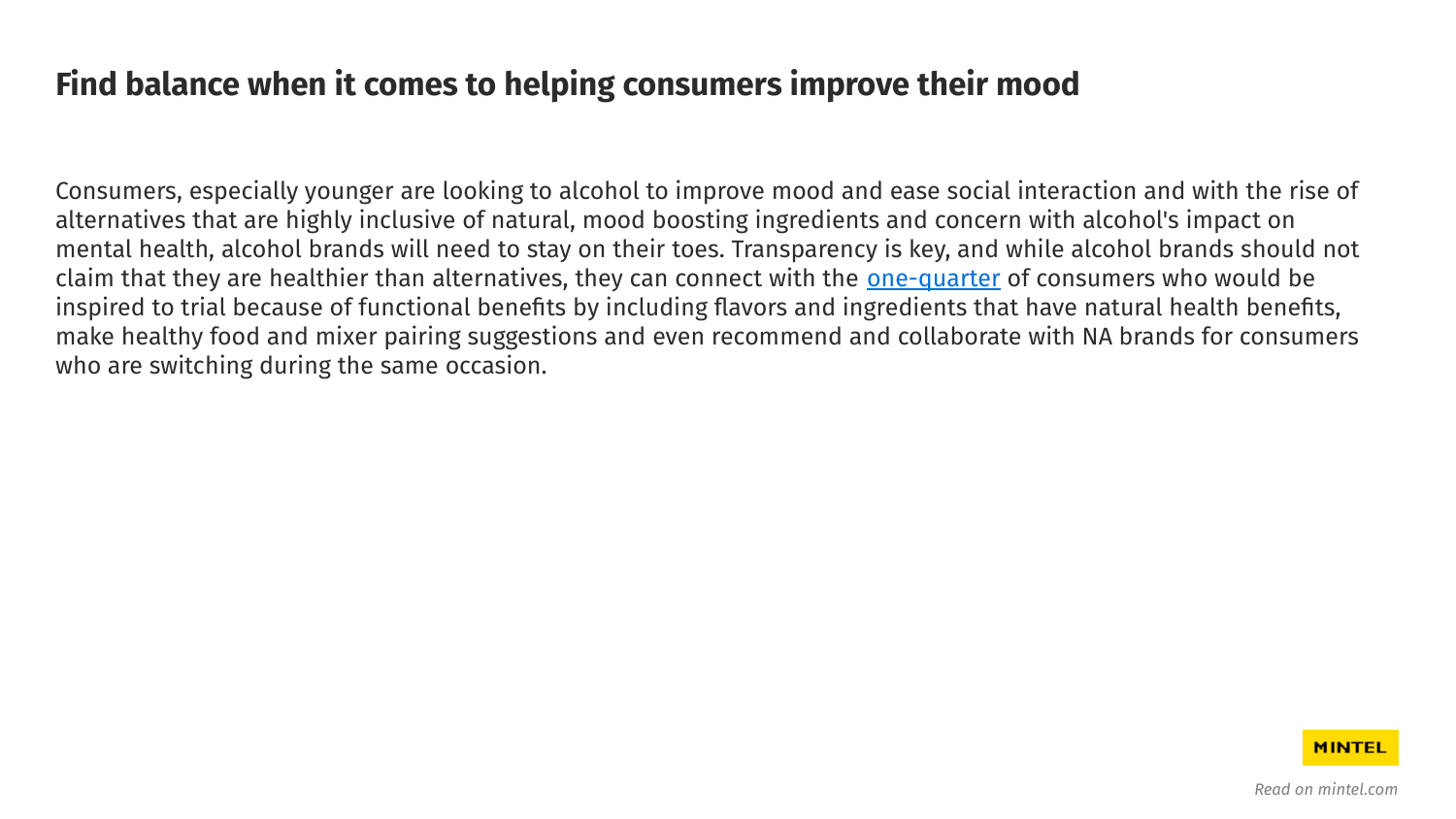

# Find balance when it comes to helping consumers improve their mood
Consumers, especially younger are looking to alcohol to improve mood and ease social interaction and with the rise of alternatives that are highly inclusive of natural, mood boosting ingredients and concern with alcohol's impact on mental health, alcohol brands will need to stay on their toes. Transparency is key, and while alcohol brands should not claim that they are healthier than alternatives, they can connect with the one-quarter of consumers who would be inspired to trial because of functional benefits by including flavors and ingredients that have natural health benefits, make healthy food and mixer pairing suggestions and even recommend and collaborate with NA brands for consumers who are switching during the same occasion.

Read on mintel.com